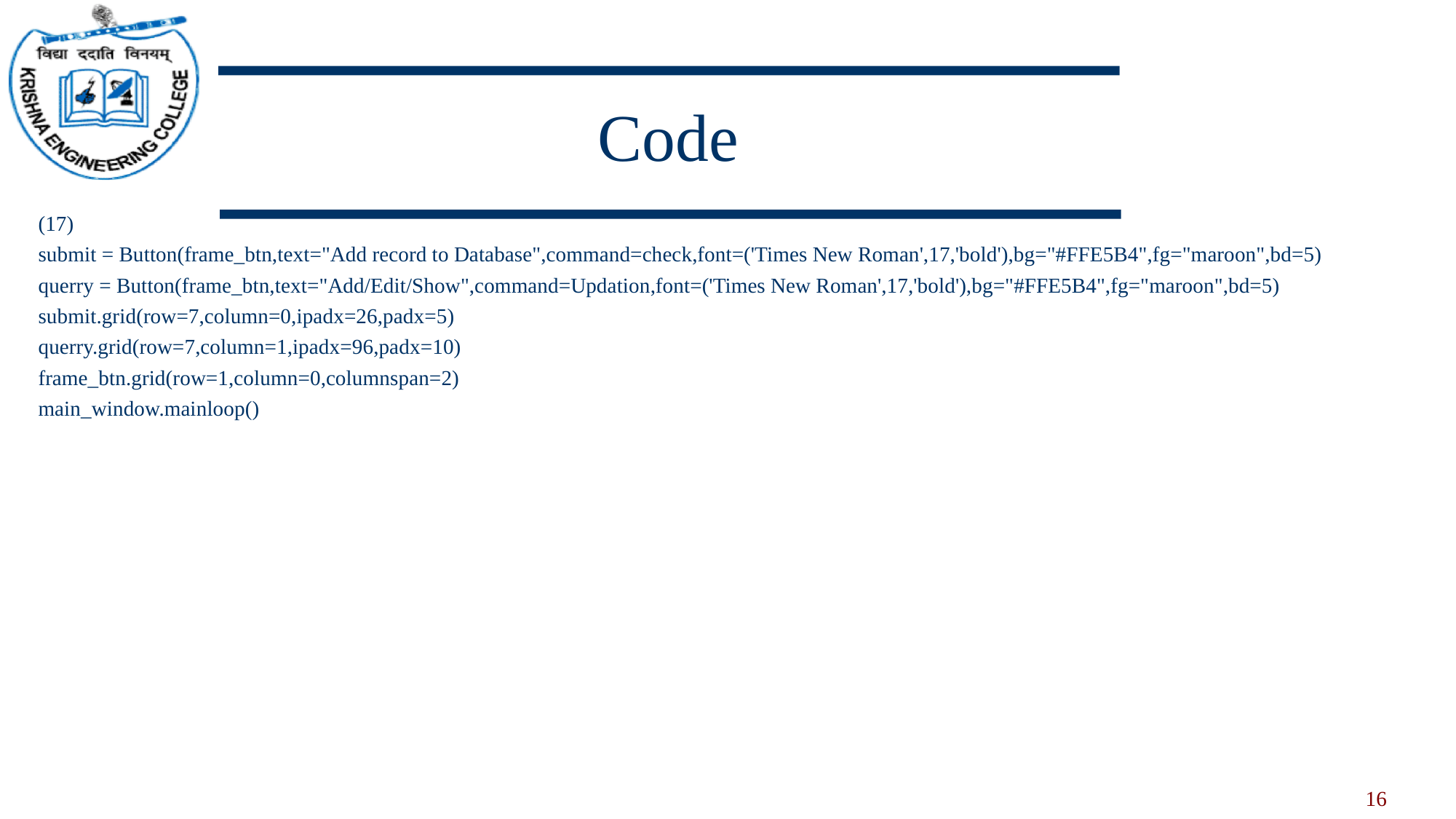

# Code
(17)
submit = Button(frame_btn,text="Add record to Database",command=check,font=('Times New Roman',17,'bold'),bg="#FFE5B4",fg="maroon",bd=5)
querry = Button(frame_btn,text="Add/Edit/Show",command=Updation,font=('Times New Roman',17,'bold'),bg="#FFE5B4",fg="maroon",bd=5)
submit.grid(row=7,column=0,ipadx=26,padx=5)
querry.grid(row=7,column=1,ipadx=96,padx=10)
frame_btn.grid(row=1,column=0,columnspan=2)
main_window.mainloop()
16